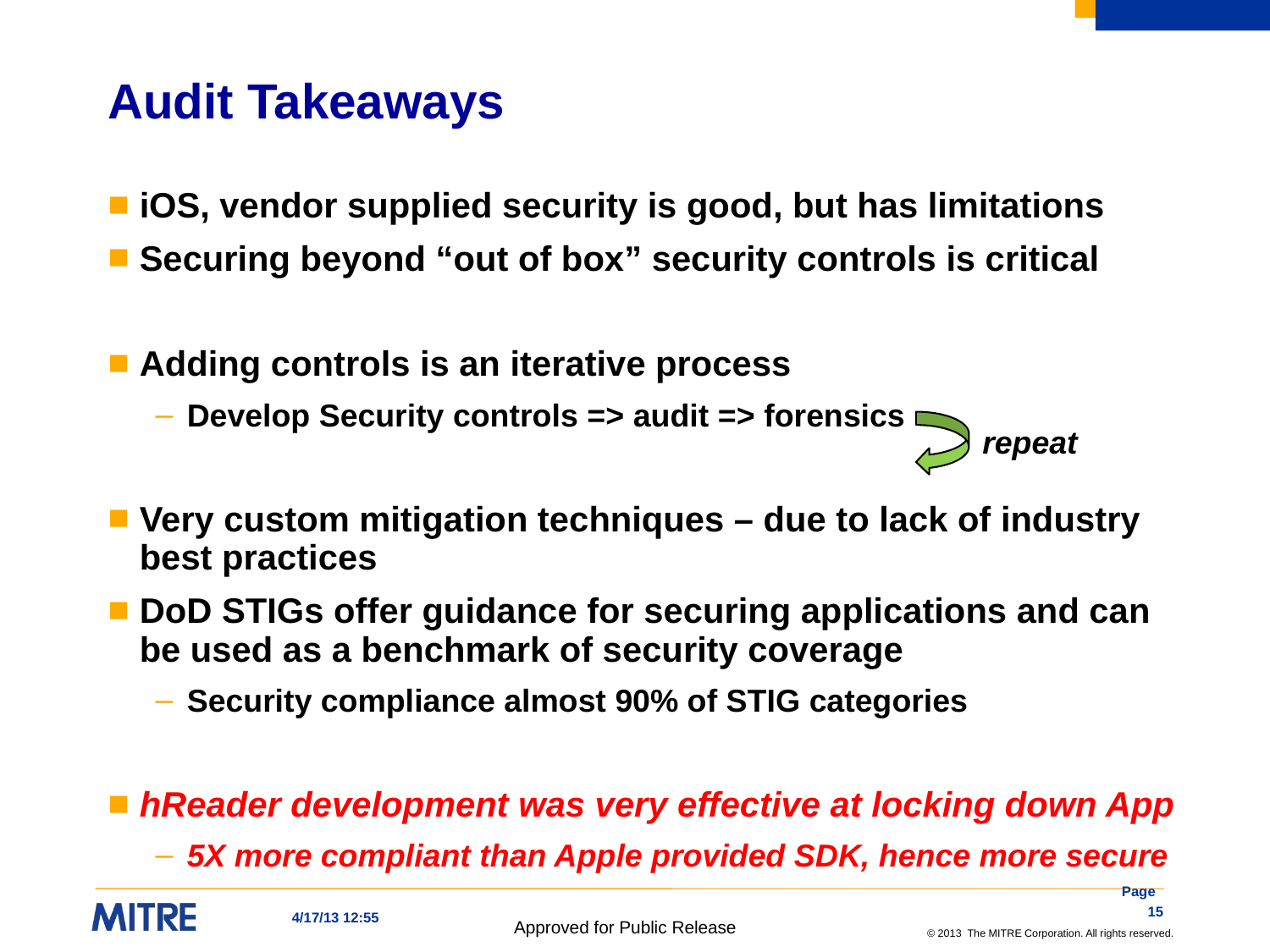

# Audit Takeaways
iOS, vendor supplied security is good, but has limitations
Securing beyond “out of box” security controls is critical

Adding controls is an iterative process
Develop Security controls => audit => forensics

Very custom mitigation techniques – due to lack of industry best practices
DoD STIGs offer guidance for securing applications and can be used as a benchmark of security coverage
Security compliance almost 90% of STIG categories

hReader development was very effective at locking down App
5X more compliant than Apple provided SDK, hence more secure

repeat

Page  15